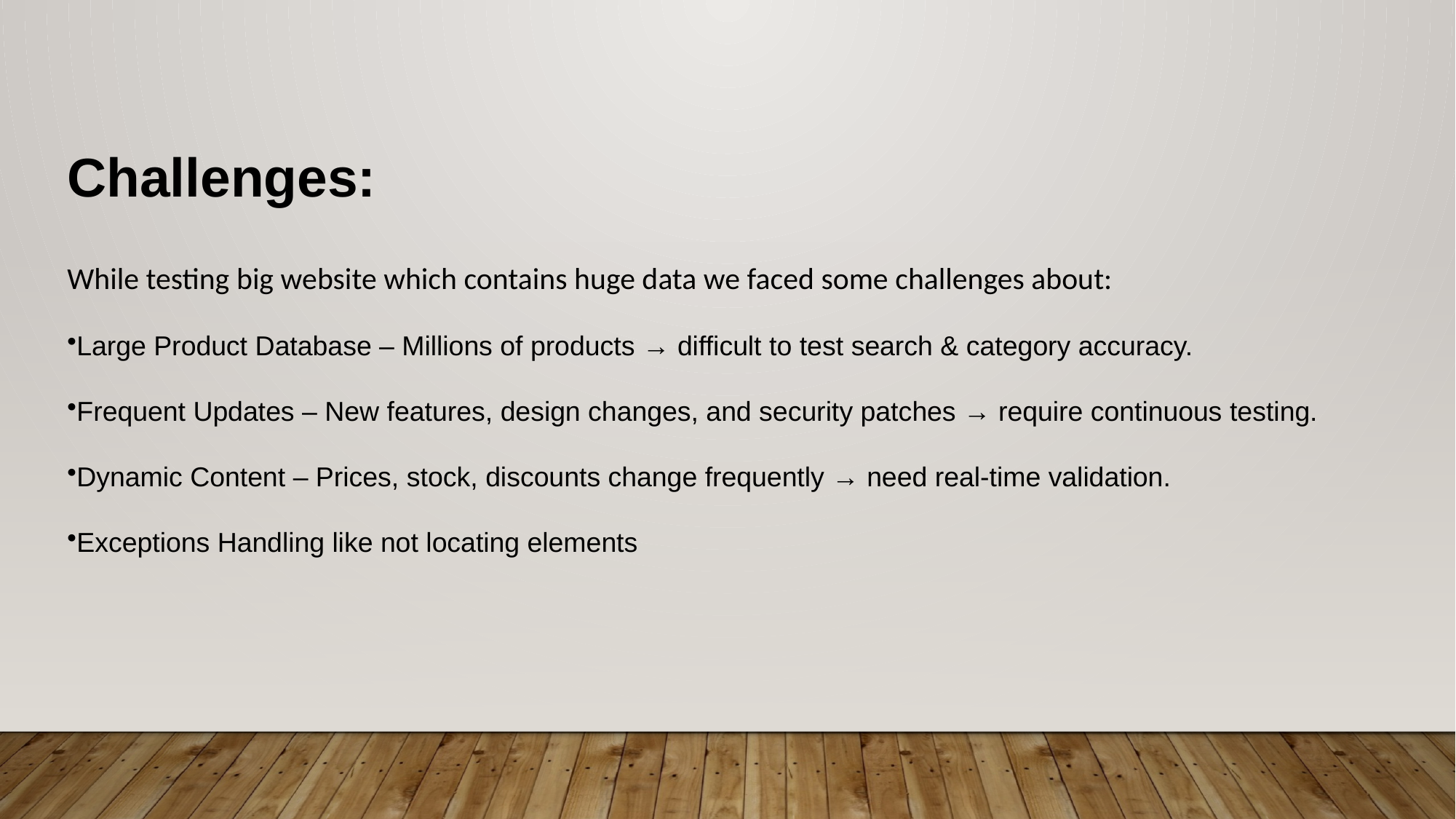

Challenges:

While testing big website which contains huge data we faced some challenges about:

Large Product Database – Millions of products → difficult to test search & category accuracy.

Frequent Updates – New features, design changes, and security patches → require continuous testing.

Dynamic Content – Prices, stock, discounts change frequently → need real-time validation.

Exceptions Handling like not locating elements